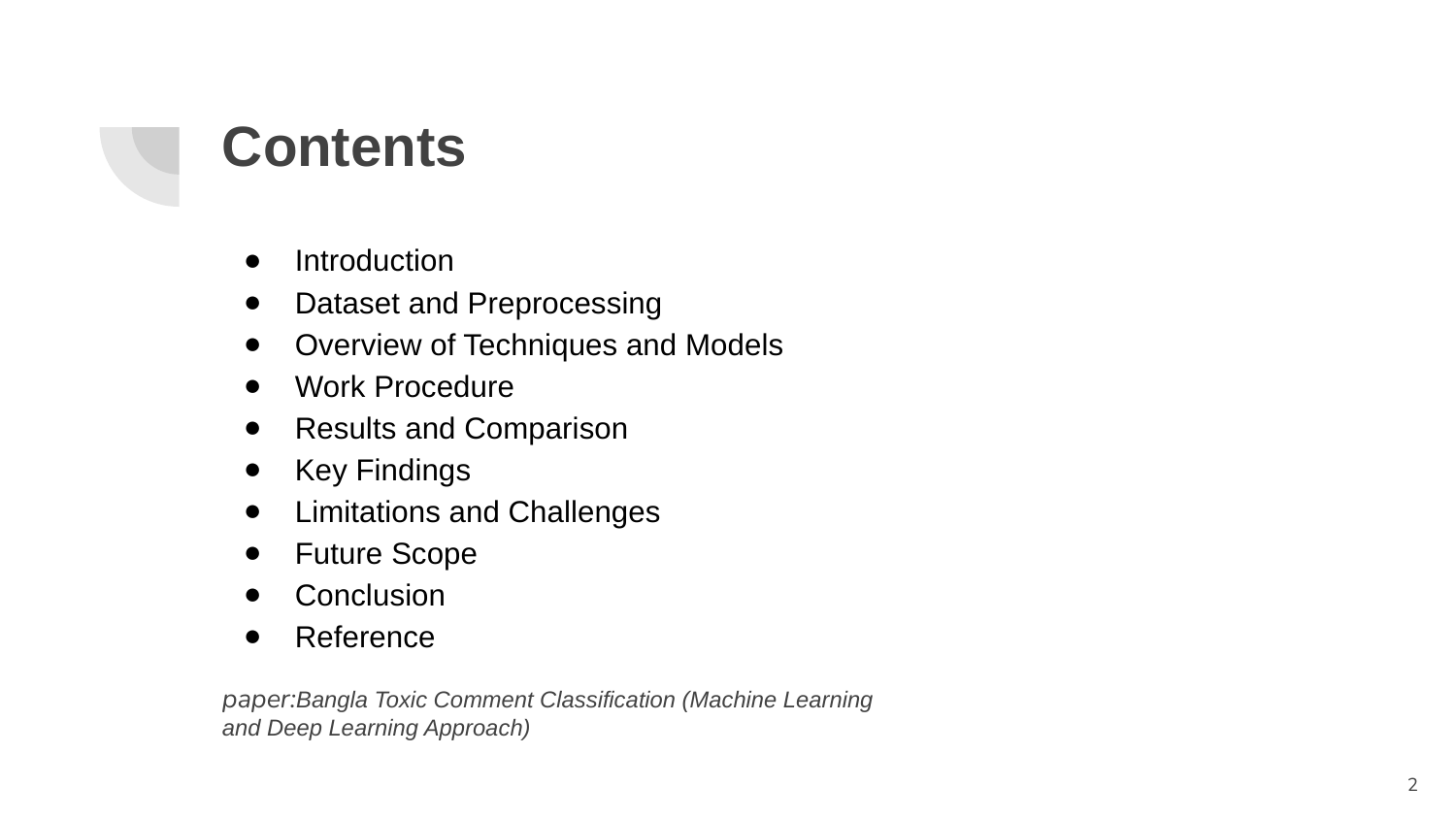

# Contents
Introduction
Dataset and Preprocessing
Overview of Techniques and Models
Work Procedure
Results and Comparison
Key Findings
Limitations and Challenges
Future Scope
Conclusion
Reference

paper:Bangla Toxic Comment Classification (Machine Learning and Deep Learning Approach)

2